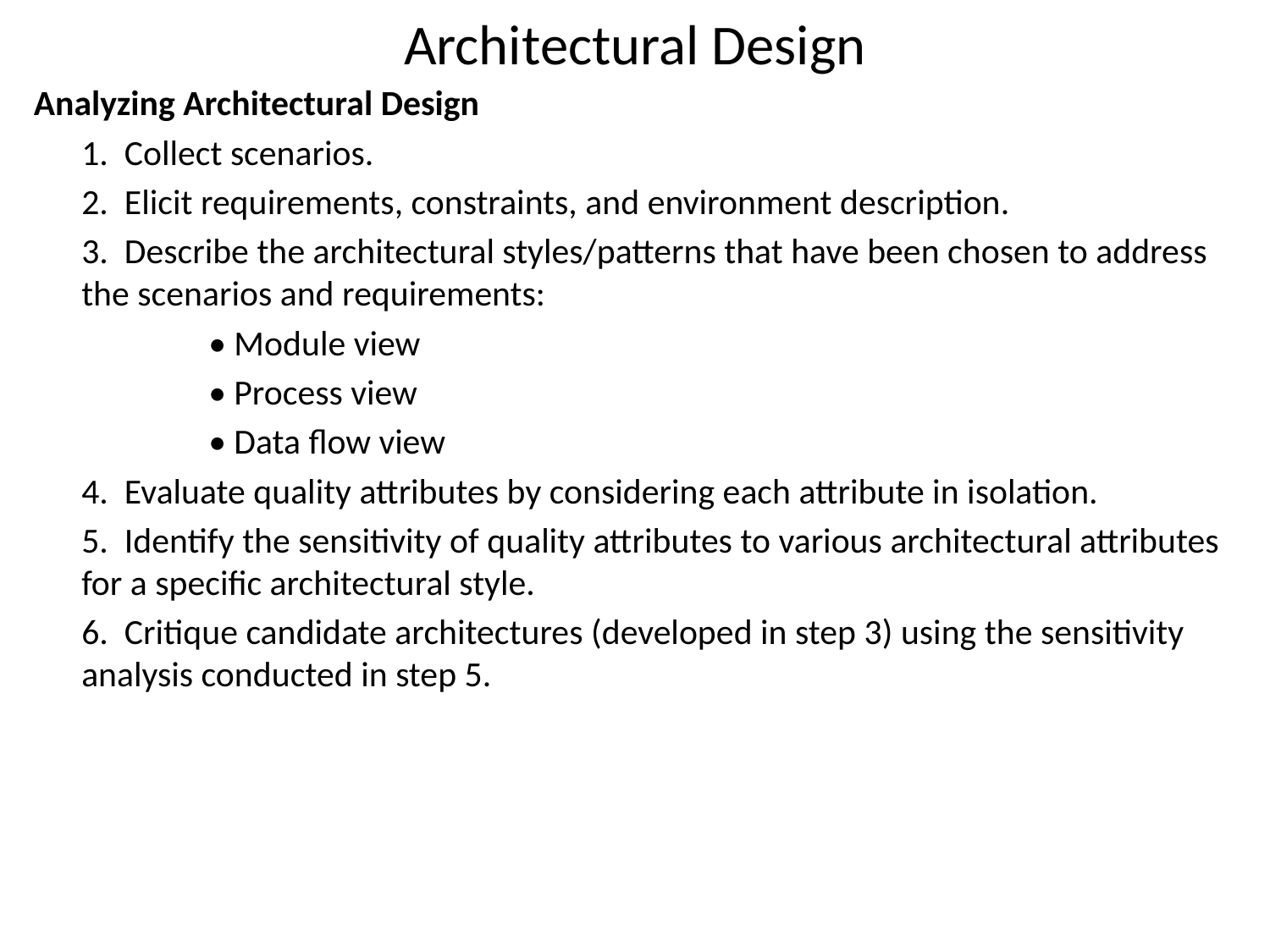

# Architectural Design
Analyzing Architectural Design
	1.  Collect scenarios.
	2.  Elicit requirements, constraints, and environment description.
	3.  Describe the architectural styles/patterns that have been chosen to address the scenarios and requirements:
		• Module view
		• Process view
		• Data flow view
	4.  Evaluate quality attributes by considering each attribute in isolation.
	5.  Identify the sensitivity of quality attributes to various architectural attributes for a specific architectural style.
	6.  Critique candidate architectures (developed in step 3) using the sensitivity analysis conducted in step 5.